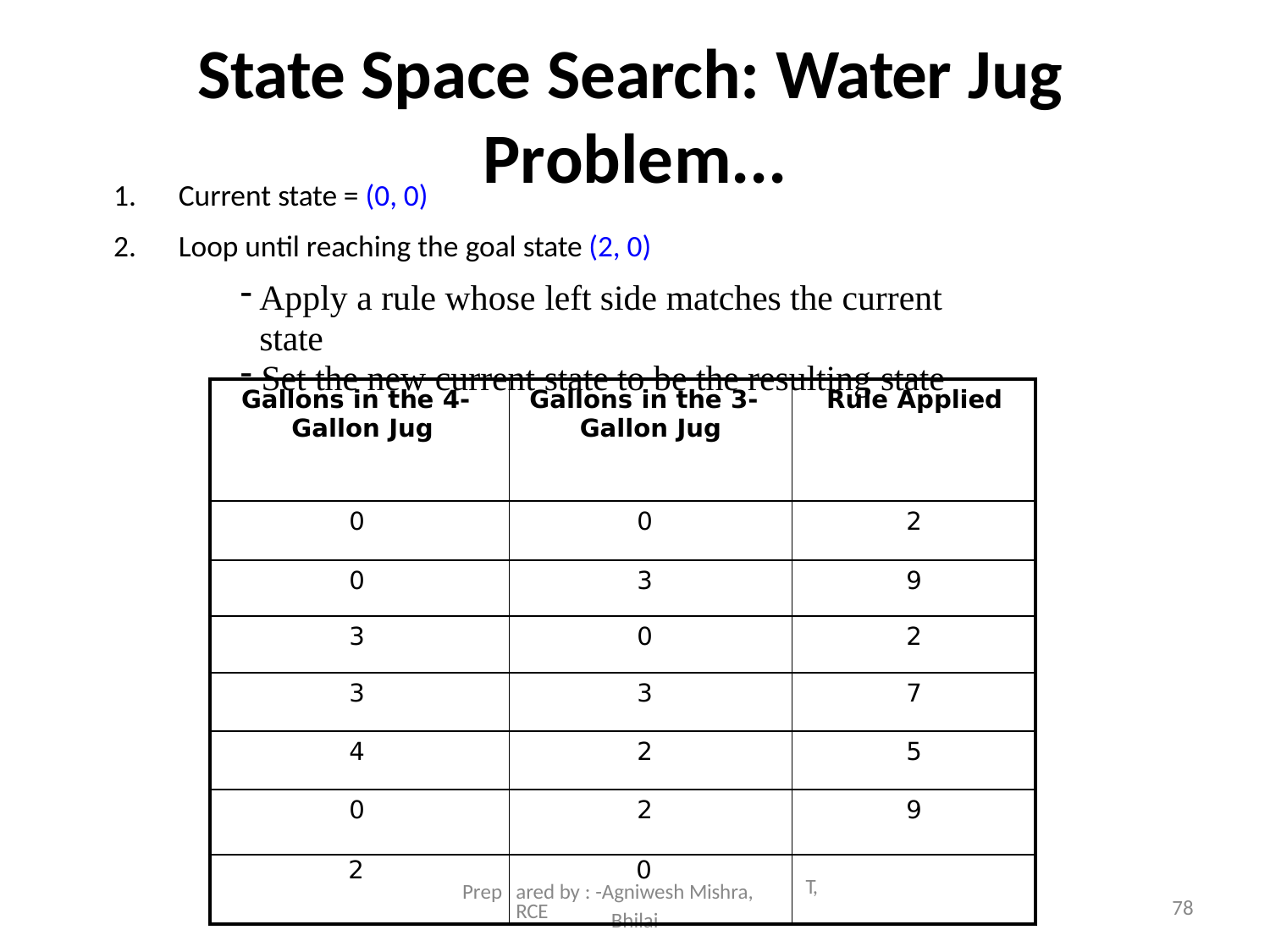

# State Space Search: Water Jug
Problem...
Current state = (0, 0)
Loop until reaching the goal state (2, 0)
Apply a rule whose left side matches the current state
Set the new current state to be the resulting state
| Gallons in the 4- Gallon Jug | Gallons in the 3- Gallon Jug | Rule Applied |
| --- | --- | --- |
| 0 | 0 | 2 |
| 0 | 3 | 9 |
| 3 | 0 | 2 |
| 3 | 3 | 7 |
| 4 | 2 | 5 |
| 0 | 2 | 9 |
| 2 Prep | 0 ared by : -Agniwesh Mishra, RCE | T, |
78
Bhilai